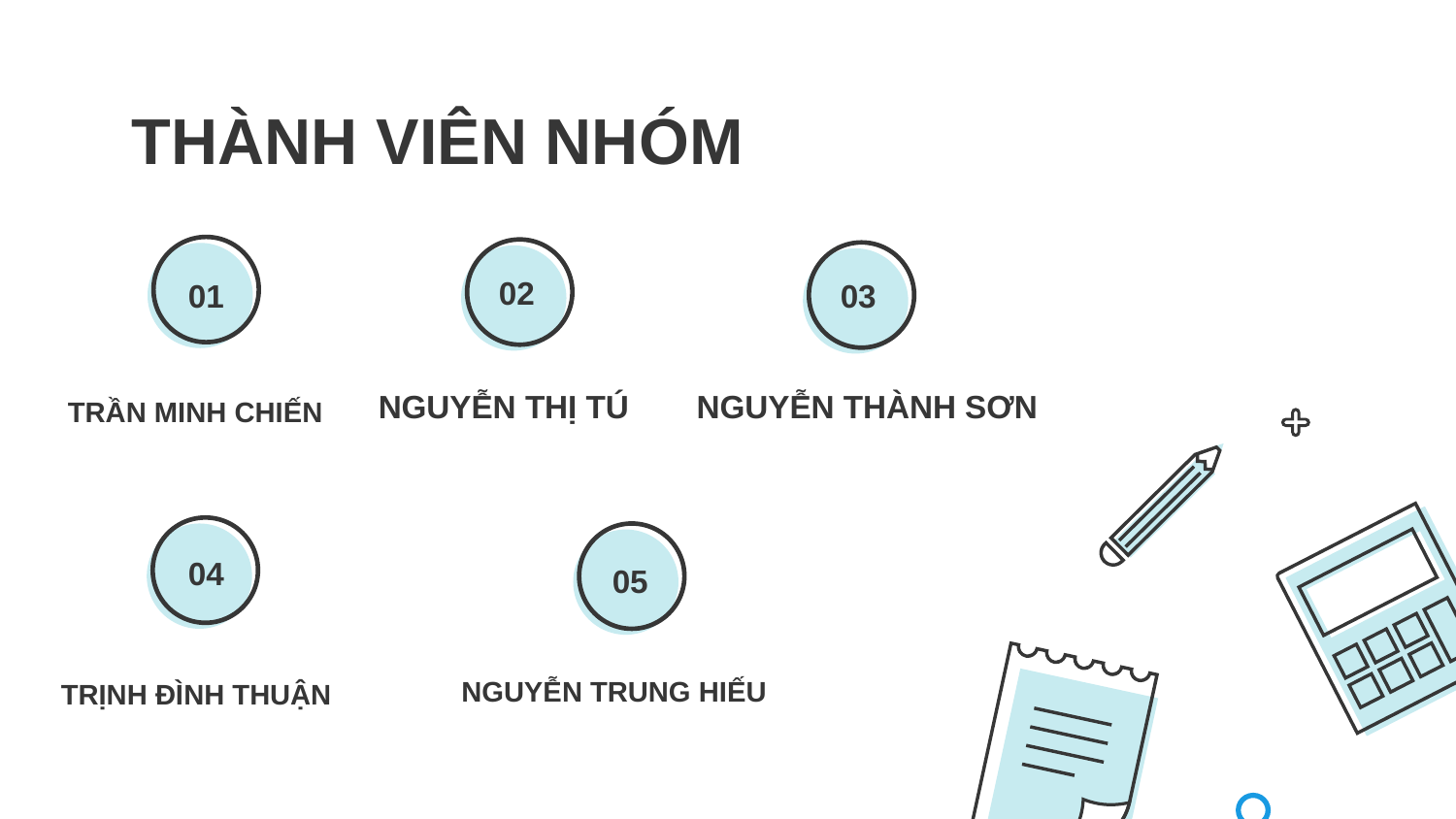

THÀNH VIÊN NHÓM

02
# 01
03
TRẦN MINH CHIẾN
NGUYỄN THÀNH SƠN
NGUYỄN THỊ TÚ

04
05

NGUYỄN TRUNG HIẾU
TRỊNH ĐÌNH THUẬN